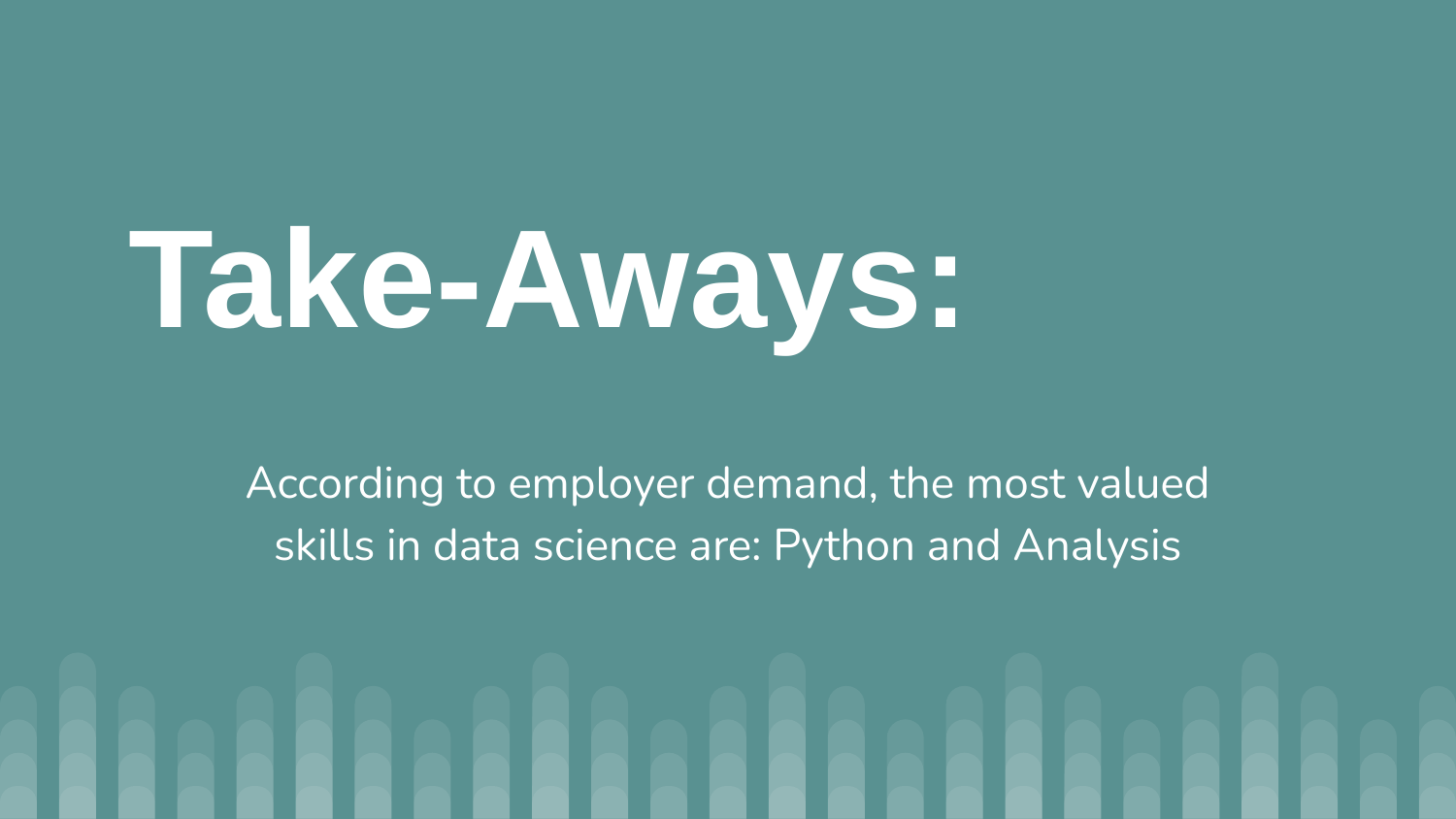

# Take-Aways:
According to employer demand, the most valued skills in data science are: Python and Analysis